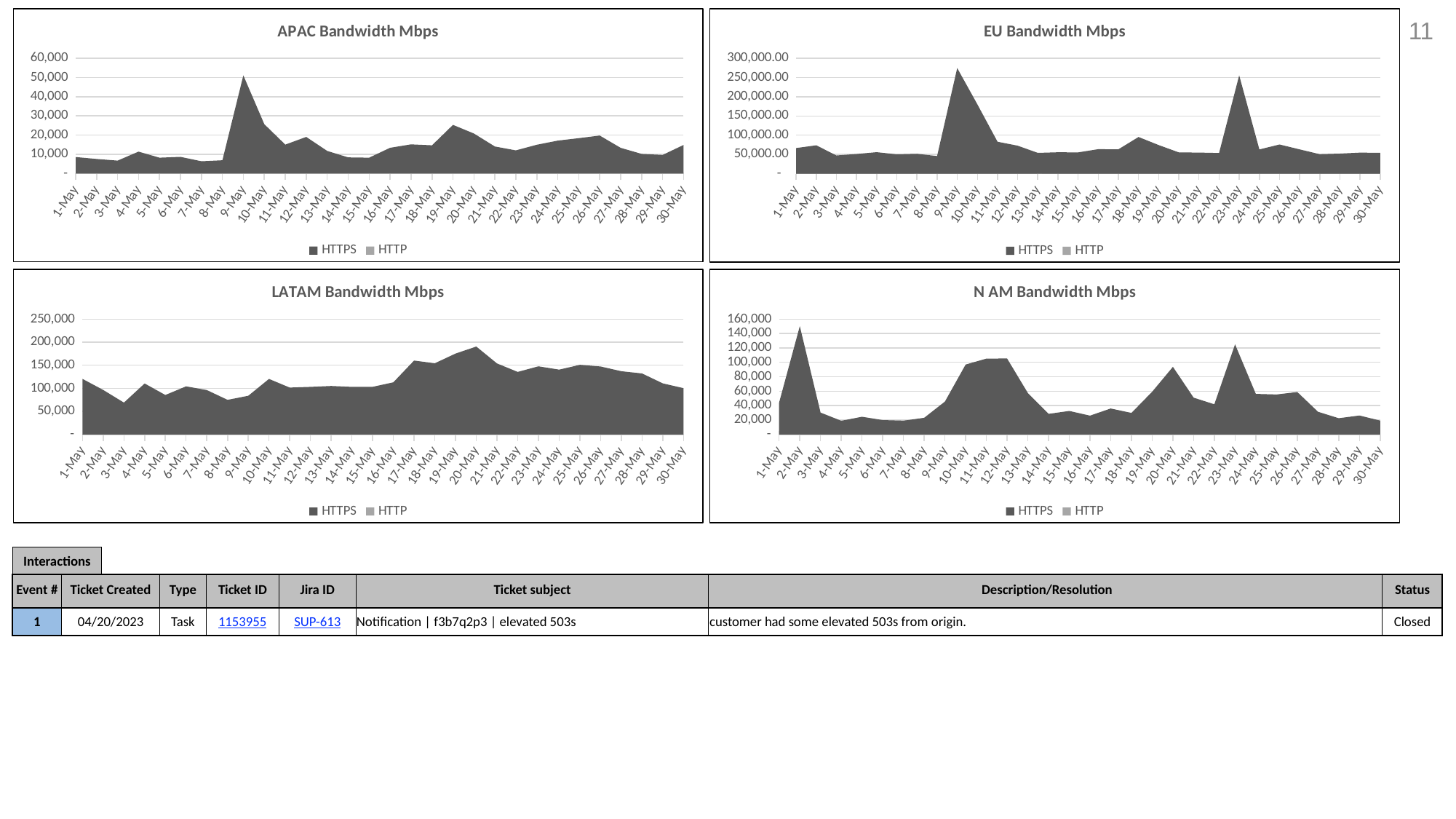

### Chart: APAC Bandwidth Mbps

| Category | HTTPS | HTTP |
|---|---|---|
| 45047 | 8586.54776920354 | 416.373087272086 |
| 45048 | 7583.59302056306 | 368.307691170176 |
| 45049 | 6742.55976476767 | 343.235741373944 |
| 45050 | 11409.3918898384 | 511.964108103899 |
| 45051 | 8238.59041006689 | 381.316819883442 |
| 45052 | 8667.90735303761 | 423.181380140942 |
| 45053 | 6399.94837944622 | 722.048718961346 |
| 45054 | 6907.98687774533 | 423.839836192175 |
| 45055 | 51063.5184733073 | 658.272123514427 |
| 45056 | 25691.9952553994 | 987.247935082577 |
| 45057 | 15034.2800142521 | 344.477340805766 |
| 45058 | 19048.1197389939 | 538.349397461388 |
| 45059 | 11771.4649418817 | 298.316068545693 |
| 45060 | 8401.20899808473 | 299.56231334296 |
| 45061 | 8240.19337210278 | 520.286723934122 |
| 45062 | 13393.2242059088 | 493.981221551509 |
| 45063 | 15202.5653667087 | 576.898548250453 |
| 45064 | 14678.9080858376 | 441.914588587675 |
| 45065 | 25316.7876392677 | 433.502532023627 |
| 45066 | 20822.1719041537 | 256.603744884497 |
| 45067 | 14063.4968286431 | 194.97069976921 |
| 45068 | 12056.6922425444 | 461.794855005669 |
| 45069 | 14979.5815497556 | 977.170331667559 |
| 45070 | 17134.1350099348 | 516.967150040522 |
| 45071 | 18404.0008912752 | 552.019941894542 |
| 45072 | 19762.6639999933 | 1129.05199849761 |
| 45073 | 13368.053471969 | 257.645315634653 |
| 45074 | 10226.2195594257 | 205.877430788161 |
| 45075 | 9663.25855768517 | 376.513075290652 |
| 45076 | 14869.6756069485 | 496.418981154241 |

### Chart: EU Bandwidth Mbps

| Category | HTTPS | HTTP |
|---|---|---|
| 45047 | 66583.6815359588 | 821.678990515523 |
| 45048 | 73702.0558563298 | 1349.89643477064 |
| 45049 | 47261.6533087999 | 1510.47948093658 |
| 45050 | 51176.0080302591 | 1343.2268118453 |
| 45051 | 55884.0388383113 | 1152.97714033299 |
| 45052 | 50244.6165290875 | 895.648721951082 |
| 45053 | 51754.6754683988 | 500.881156412764 |
| 45054 | 45754.1897655641 | 1069.59638276555 |
| 45055 | 274422.127785106 | 1765.95449283039 |
| 45056 | 180006.667857542 | 1283.28495216111 |
| 45057 | 82979.9995963714 | 1518.32790732065 |
| 45058 | 72640.3820001196 | 1807.76890253687 |
| 45059 | 54065.3413062106 | 520.962608180435 |
| 45060 | 55625.1707044992 | 826.269350185232 |
| 45061 | 55343.2587347983 | 1348.50041117215 |
| 45062 | 63626.3606911411 | 1592.25521682037 |
| 45063 | 63210.1795307588 | 1968.2559712517 |
| 45064 | 95266.1357314936 | 1318.14743366207 |
| 45065 | 74362.3719435156 | 1600.52201083697 |
| 45066 | 55349.7875607144 | 637.485463250845 |
| 45067 | 54879.6766525896 | 1102.30665125802 |
| 45068 | 53817.5813602915 | 1488.17211883743 |
| 45069 | 255321.794743757 | 1431.57626703671 |
| 45070 | 62929.1176634319 | 1698.76789596017 |
| 45071 | 75849.2686001849 | 1583.66449697053 |
| 45072 | 63063.4604948583 | 1122.86361436629 |
| 45073 | 50487.2461524957 | 940.524262618533 |
| 45074 | 52235.2224504026 | 565.462926635582 |
| 45075 | 54760.4185968163 | 1213.72587221472 |
| 45076 | 54180.0134650041 | 1742.12705260818 |
11

### Chart: LATAM Bandwidth Mbps

| Category | HTTPS | HTTP |
|---|---|---|
| 45047 | 120393.191681997 | 518.346896940835 |
| 45048 | 96420.5376027924 | 434.068215242315 |
| 45049 | 69031.3667954787 | 246.700924519578 |
| 45050 | 110438.808914409 | 545.532796483075 |
| 45051 | 85545.6419092227 | 387.901350807099 |
| 45052 | 104221.187824434 | 784.587274714331 |
| 45053 | 96176.4087852743 | 699.852475636259 |
| 45054 | 74951.9732891185 | 350.586372251943 |
| 45055 | 83812.1074519157 | 471.676429822643 |
| 45056 | 120296.823855588 | 1393.21862353143 |
| 45057 | 101578.176175794 | 757.271588576057 |
| 45058 | 103087.001342899 | 557.335365134316 |
| 45059 | 105062.028622347 | 698.388690560917 |
| 45060 | 103090.451302131 | 770.363056632407 |
| 45061 | 103118.729706908 | 651.926987141397 |
| 45062 | 112998.329752562 | 473.087178373454 |
| 45063 | 160080.598137426 | 407.105412812809 |
| 45064 | 154300.549850126 | 1427.94480995273 |
| 45065 | 175312.781277237 | 977.127823177958 |
| 45066 | 190529.108600962 | 618.089131403332 |
| 45067 | 153923.167837588 | 899.753810084998 |
| 45068 | 135566.798671441 | 604.038524134879 |
| 45069 | 147734.472850638 | 580.444850284006 |
| 45070 | 140480.480755442 | 639.473916868173 |
| 45071 | 150972.619205578 | 616.282200609085 |
| 45072 | 147288.522896569 | 624.5598261242 |
| 45073 | 137053.664277984 | 639.34676040047 |
| 45074 | 132168.243493744 | 894.230481162595 |
| 45075 | 110668.078395675 | 351.225114452685 |
| 45076 | 100303.722541463 | 405.864837397748 |

### Chart: N AM Bandwidth Mbps

| Category | HTTPS | HTTP |
|---|---|---|
| 45047 | 44097.1705366656 | 4573.18009202022 |
| 45048 | 150145.146378553 | 5029.59384048451 |
| 45049 | 30324.6854140145 | 4074.85912476387 |
| 45050 | 18913.8152175635 | 3179.09533279023 |
| 45051 | 24502.6940155696 | 4121.83785659967 |
| 45052 | 19936.7364973581 | 2936.40372203678 |
| 45053 | 19108.2084976171 | 2121.9353822585 |
| 45054 | 23050.8144486537 | 4406.64780521237 |
| 45055 | 45562.4676551209 | 5009.08348749113 |
| 45056 | 96891.4495836254 | 5058.23567970846 |
| 45057 | 105106.533997367 | 4153.48214421695 |
| 45058 | 105350.997009341 | 3956.01578975071 |
| 45059 | 57446.4600685684 | 2364.50338746083 |
| 45060 | 28554.8709661707 | 2564.56540620863 |
| 45061 | 32565.8084051905 | 4999.20650641152 |
| 45062 | 26044.4322948925 | 3862.40593293944 |
| 45063 | 35935.0420610888 | 5299.49714496353 |
| 45064 | 29811.1572609914 | 4033.39766939181 |
| 45065 | 59279.1573607533 | 5048.49242436139 |
| 45066 | 93791.9371682699 | 3778.69863141181 |
| 45067 | 50994.251636866 | 2874.52110019151 |
| 45068 | 41814.873203805 | 3578.88194040609 |
| 45069 | 124963.389824265 | 6903.97509617374 |
| 45070 | 56262.2500975548 | 3905.52727180861 |
| 45071 | 55414.289166057 | 4103.59587384112 |
| 45072 | 58880.3321591456 | 4975.14028426237 |
| 45073 | 31446.16475046 | 2952.92994027962 |
| 45074 | 22496.0595929557 | 3569.29140735191 |
| 45075 | 26201.7767630718 | 2224.16154003689 |
| 45076 | 19139.1943580805 | 3349.73796826519 |
Interactions
| Event # | Ticket Created | Type | Ticket ID | Jira ID | Ticket subject | Description/Resolution | Status |
| --- | --- | --- | --- | --- | --- | --- | --- |
| 1 | 04/20/2023 | Task | 1153955 | SUP-613 | Notification | f3b7q2p3 | elevated 503s | customer had some elevated 503s from origin. | Closed |